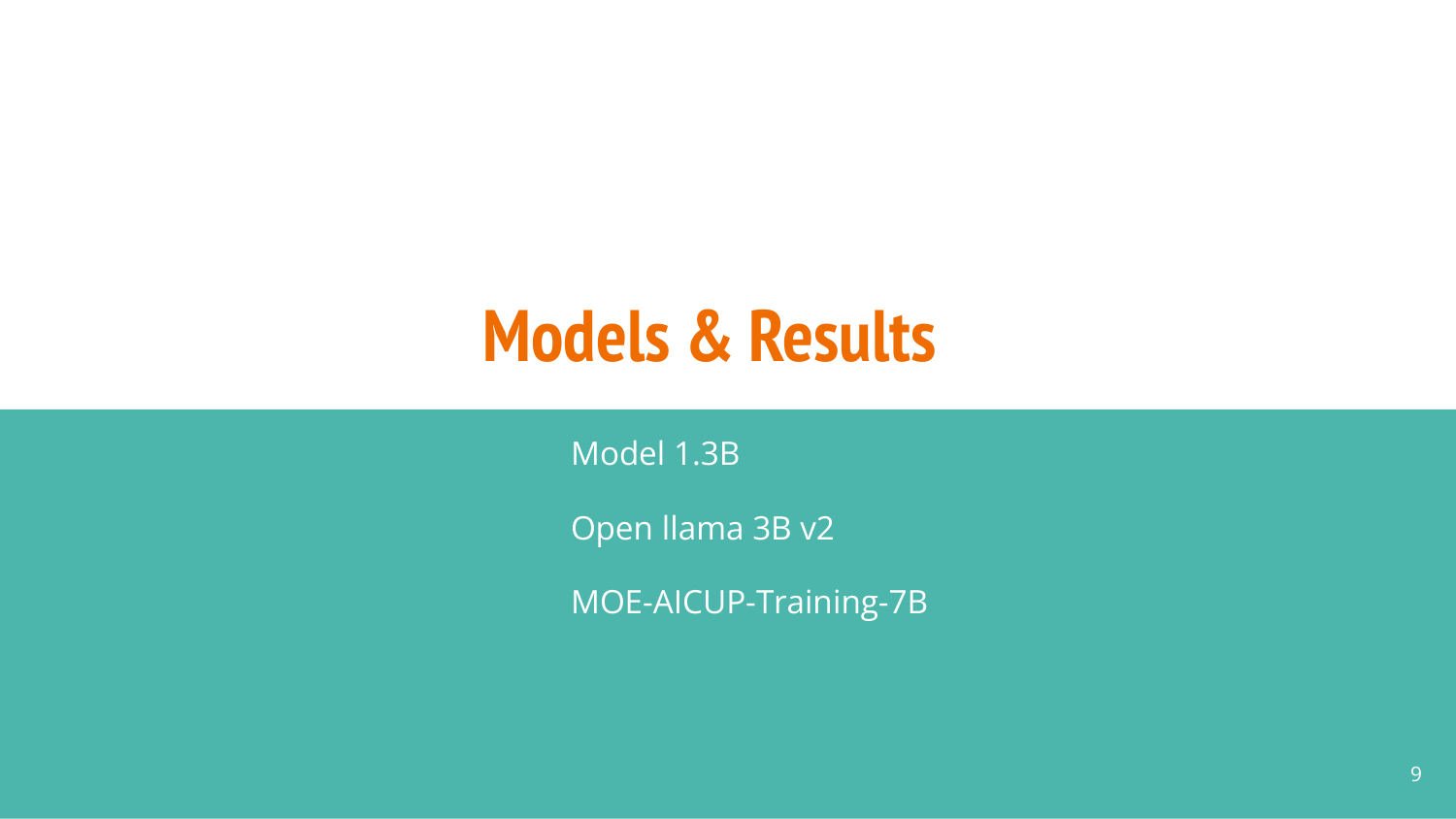

# Models & Results
Model 1.3B
Open llama 3B v2
MOE-AICUP-Training-7B
9